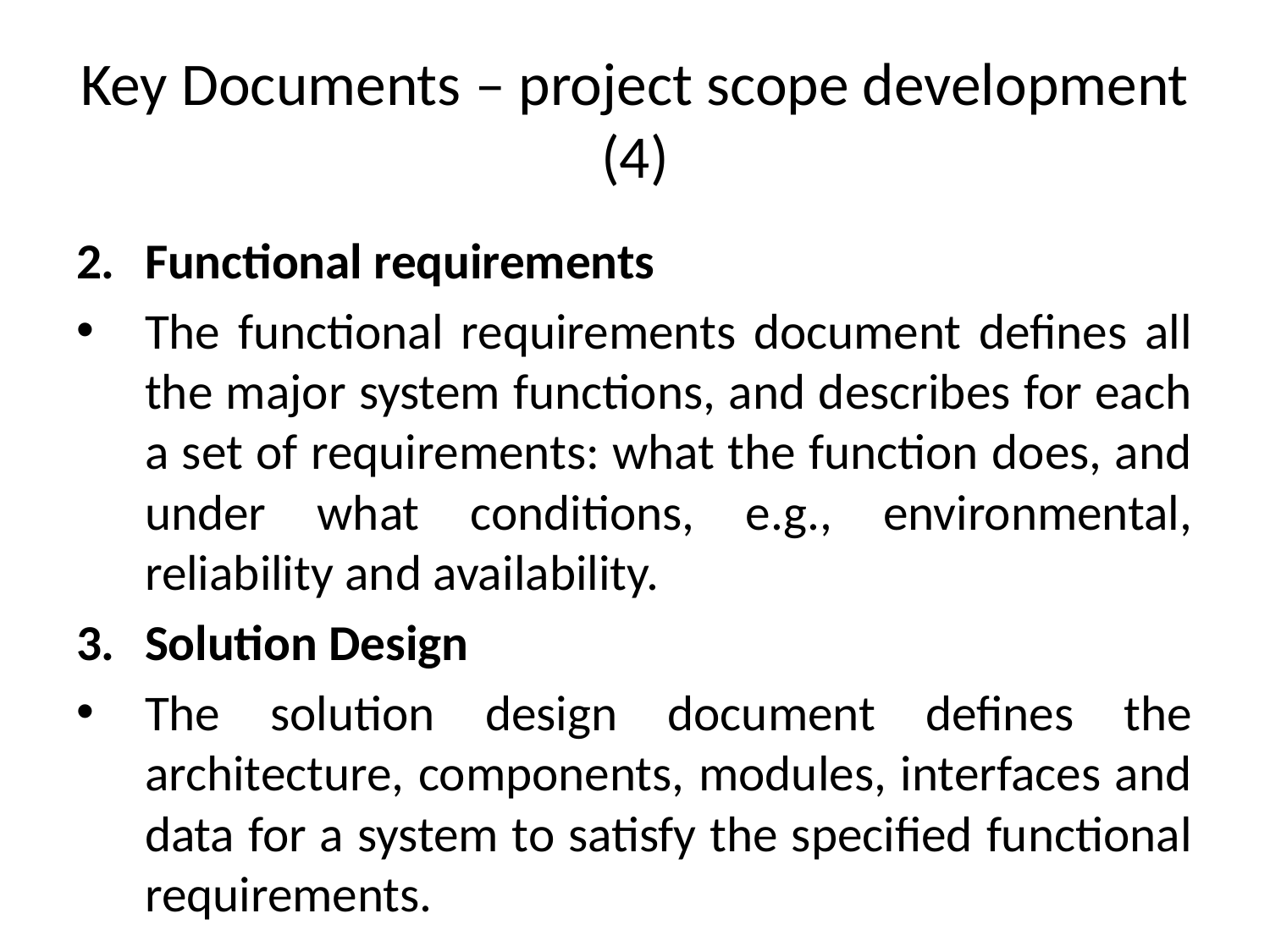

# Key Documents – project scope development (4)
Functional requirements
The functional requirements document defines all the major system functions, and describes for each a set of requirements: what the function does, and under what conditions, e.g., environmental, reliability and availability.
Solution Design
The solution design document defines the architecture, components, modules, interfaces and data for a system to satisfy the specified functional requirements.